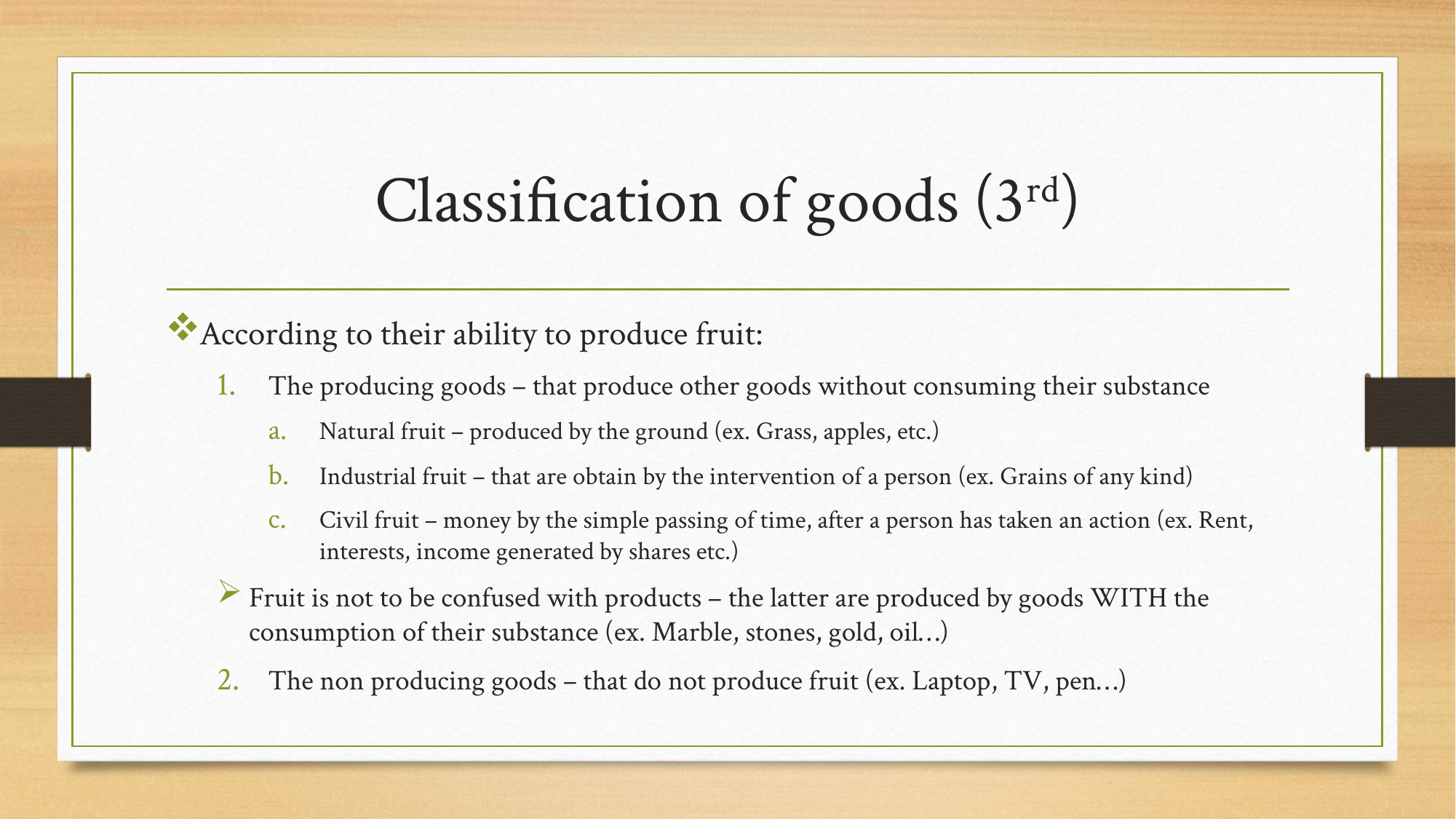

# Classification of goods (3rd)
According to their ability to produce fruit:
The producing goods – that produce other goods without consuming their substance
Natural fruit – produced by the ground (ex. Grass, apples, etc.)
Industrial fruit – that are obtain by the intervention of a person (ex. Grains of any kind)
Civil fruit – money by the simple passing of time, after a person has taken an action (ex. Rent, interests, income generated by shares etc.)
Fruit is not to be confused with products – the latter are produced by goods WITH the consumption of their substance (ex. Marble, stones, gold, oil…)
The non producing goods – that do not produce fruit (ex. Laptop, TV, pen…)